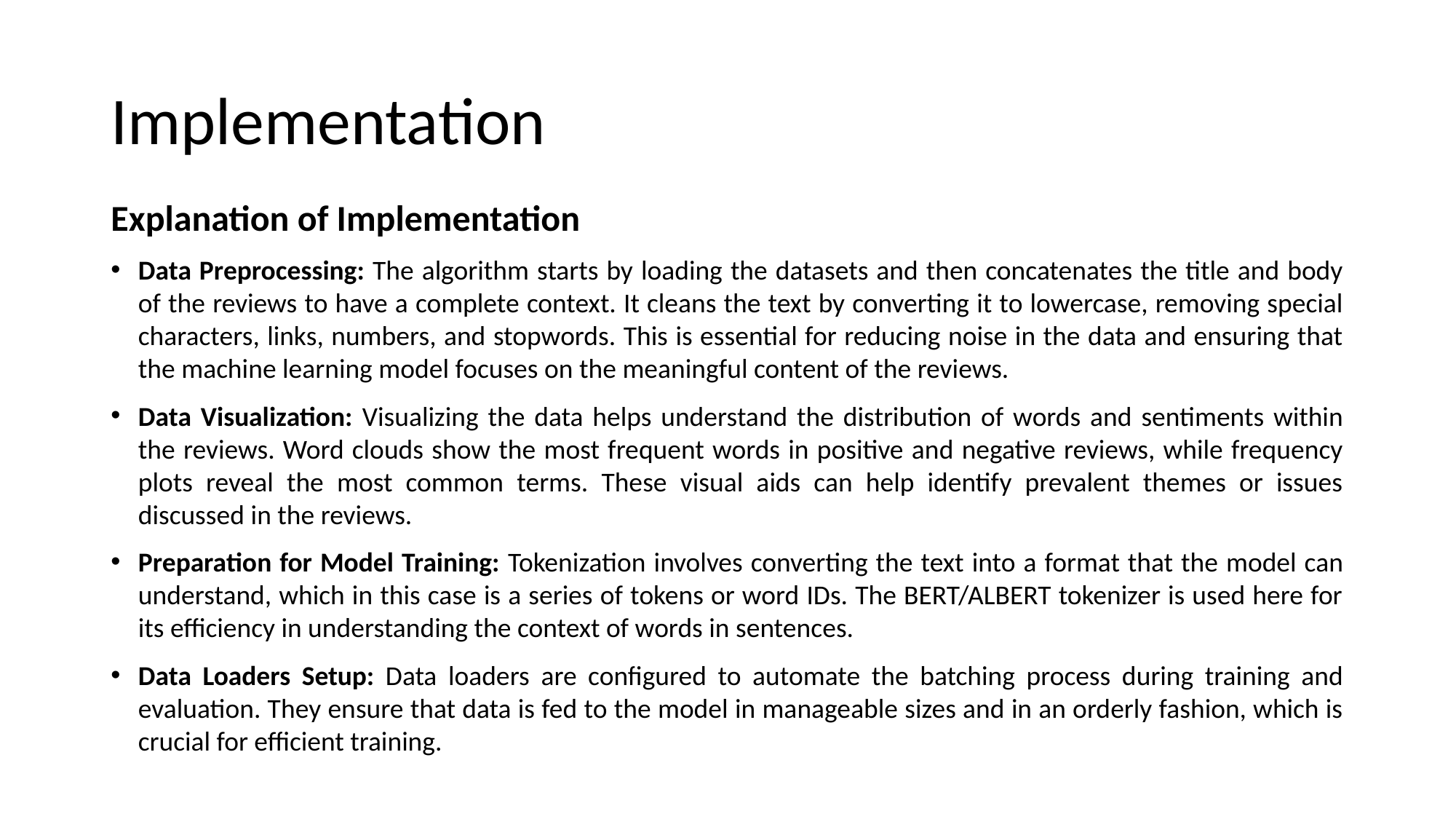

# Implementation
Explanation of Implementation
Data Preprocessing: The algorithm starts by loading the datasets and then concatenates the title and body of the reviews to have a complete context. It cleans the text by converting it to lowercase, removing special characters, links, numbers, and stopwords. This is essential for reducing noise in the data and ensuring that the machine learning model focuses on the meaningful content of the reviews.
Data Visualization: Visualizing the data helps understand the distribution of words and sentiments within the reviews. Word clouds show the most frequent words in positive and negative reviews, while frequency plots reveal the most common terms. These visual aids can help identify prevalent themes or issues discussed in the reviews.
Preparation for Model Training: Tokenization involves converting the text into a format that the model can understand, which in this case is a series of tokens or word IDs. The BERT/ALBERT tokenizer is used here for its efficiency in understanding the context of words in sentences.
Data Loaders Setup: Data loaders are configured to automate the batching process during training and evaluation. They ensure that data is fed to the model in manageable sizes and in an orderly fashion, which is crucial for efficient training.